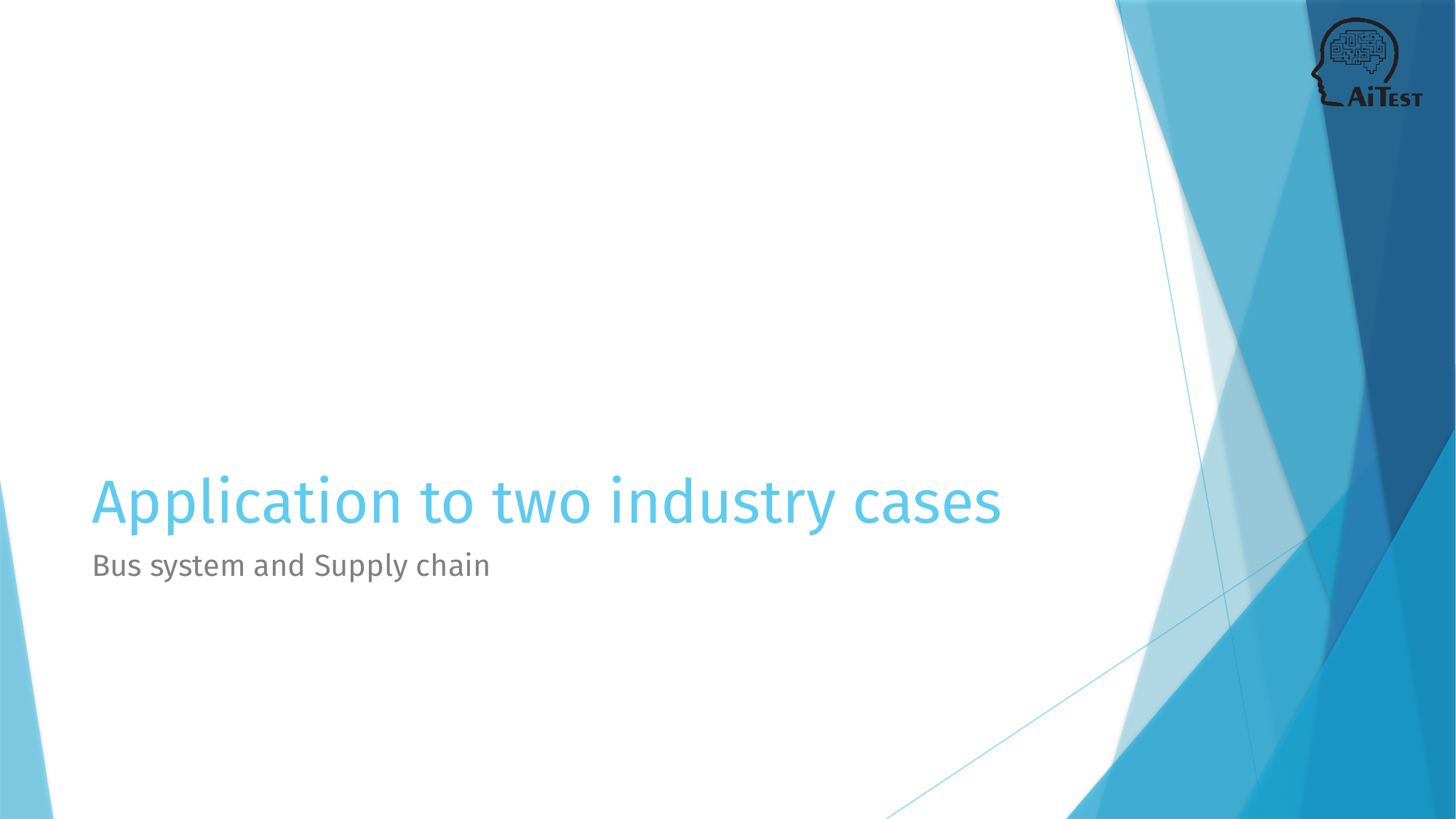

# Application to two industry cases
Bus system and Supply chain